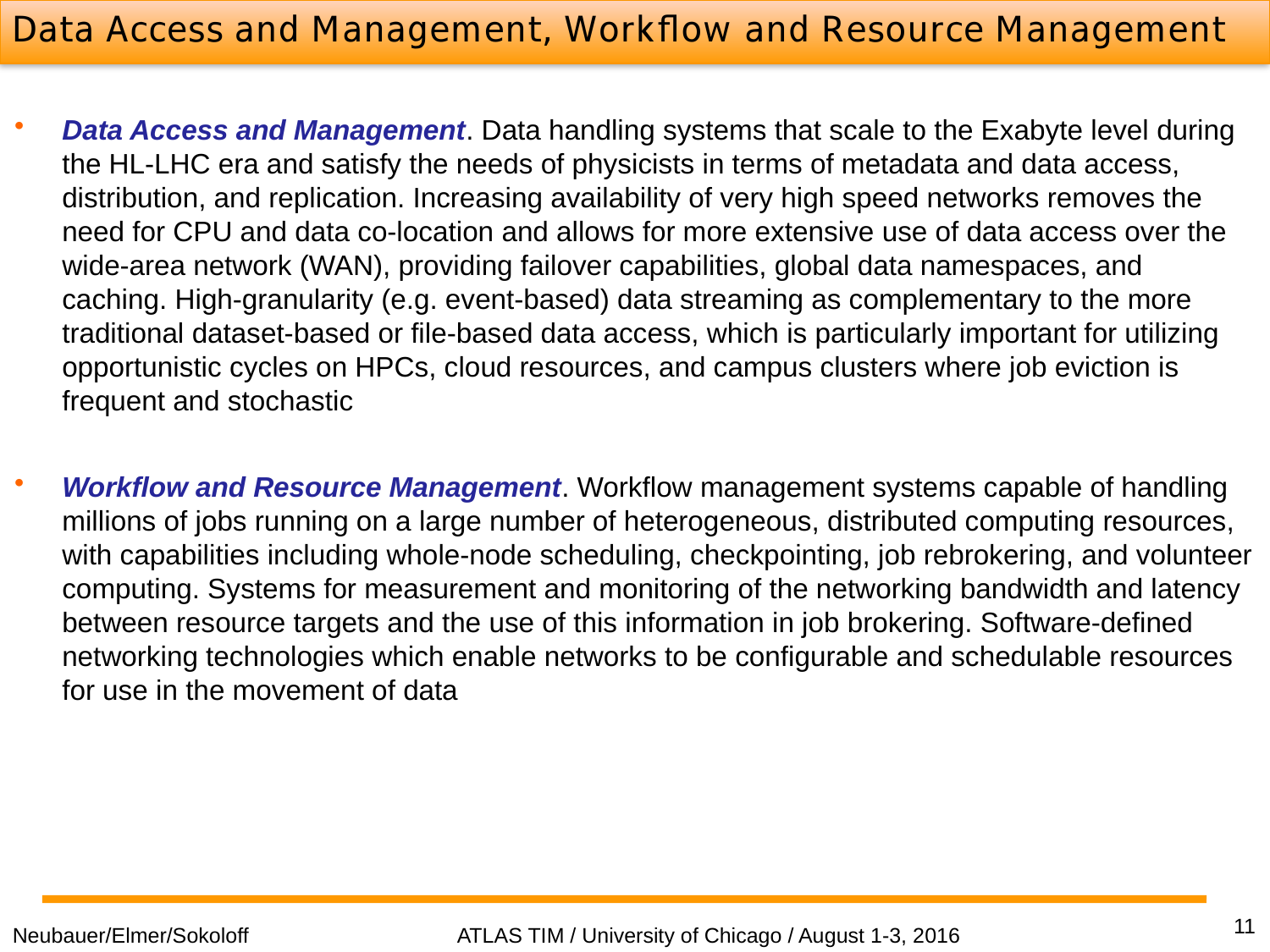

Data Access and Management, Workflow and Resource Management
Data Access and Management. Data handling systems that scale to the Exabyte level during the HL-LHC era and satisfy the needs of physicists in terms of metadata and data access, distribution, and replication. Increasing availability of very high speed networks removes the need for CPU and data co-location and allows for more extensive use of data access over the wide-area network (WAN), providing failover capabilities, global data namespaces, and caching. High-granularity (e.g. event-based) data streaming as complementary to the more traditional dataset-based or file-based data access, which is particularly important for utilizing opportunistic cycles on HPCs, cloud resources, and campus clusters where job eviction is frequent and stochastic
Workflow and Resource Management. Workflow management systems capable of handling millions of jobs running on a large number of heterogeneous, distributed computing resources, with capabilities including whole-node scheduling, checkpointing, job rebrokering, and volunteer computing. Systems for measurement and monitoring of the networking bandwidth and latency between resource targets and the use of this information in job brokering. Software-defined networking technologies which enable networks to be configurable and schedulable resources for use in the movement of data
11
ATLAS TIM / University of Chicago / August 1-3, 2016
Neubauer/Elmer/Sokoloff